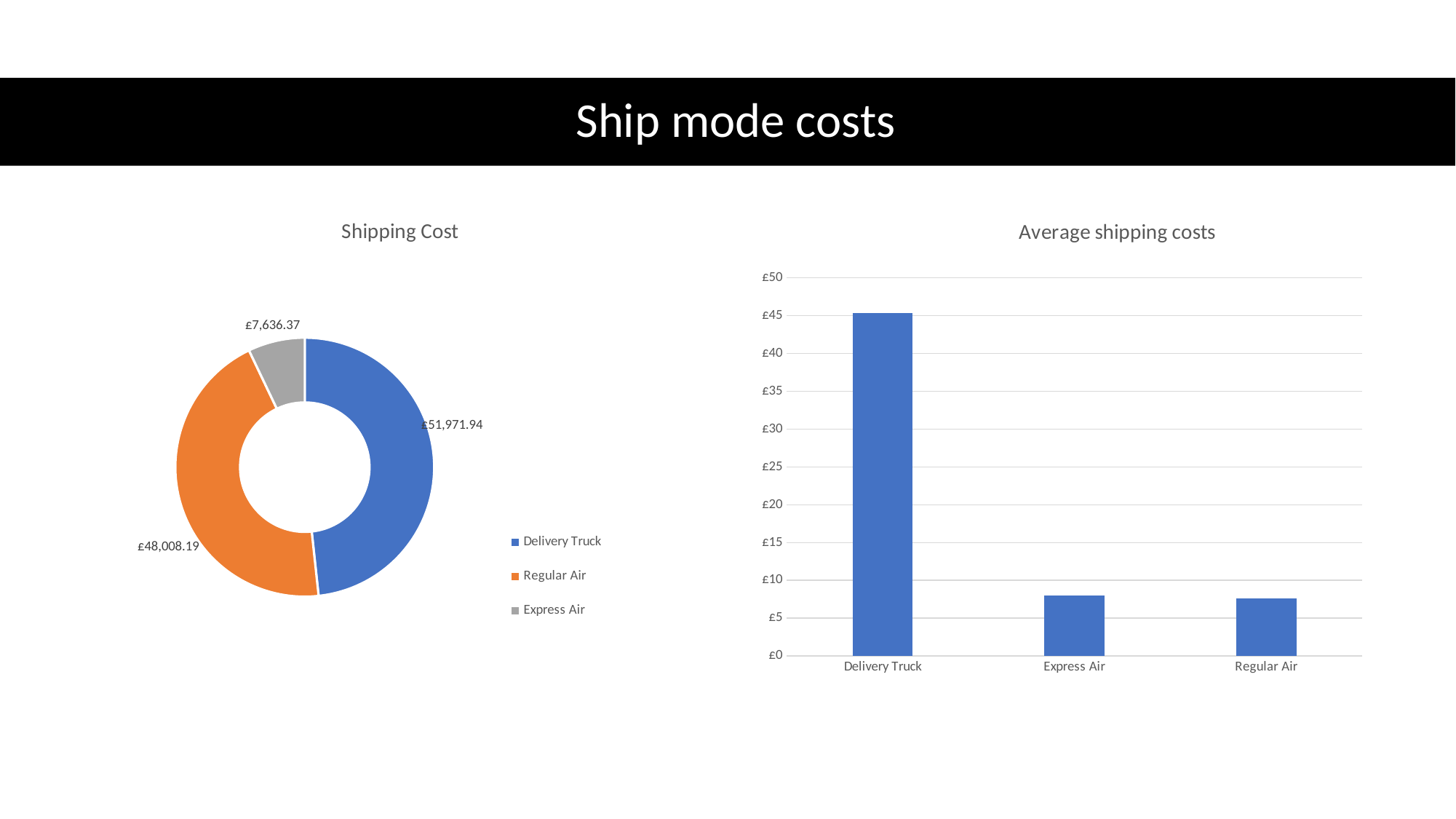

# Ship mode costs

### Chart: Shipping Cost

| Category | Total |
|---|---|
| Delivery Truck | 51971.94 |
| Regular Air | 48008.19 |
| Express Air | 7636.37 |

### Chart: Average shipping costs

| Category | Total |
|---|---|
| Delivery Truck | 45.350732984293195 |
| Express Air | 8.012980062959077 |
| Regular Air | 7.656808612440192 |